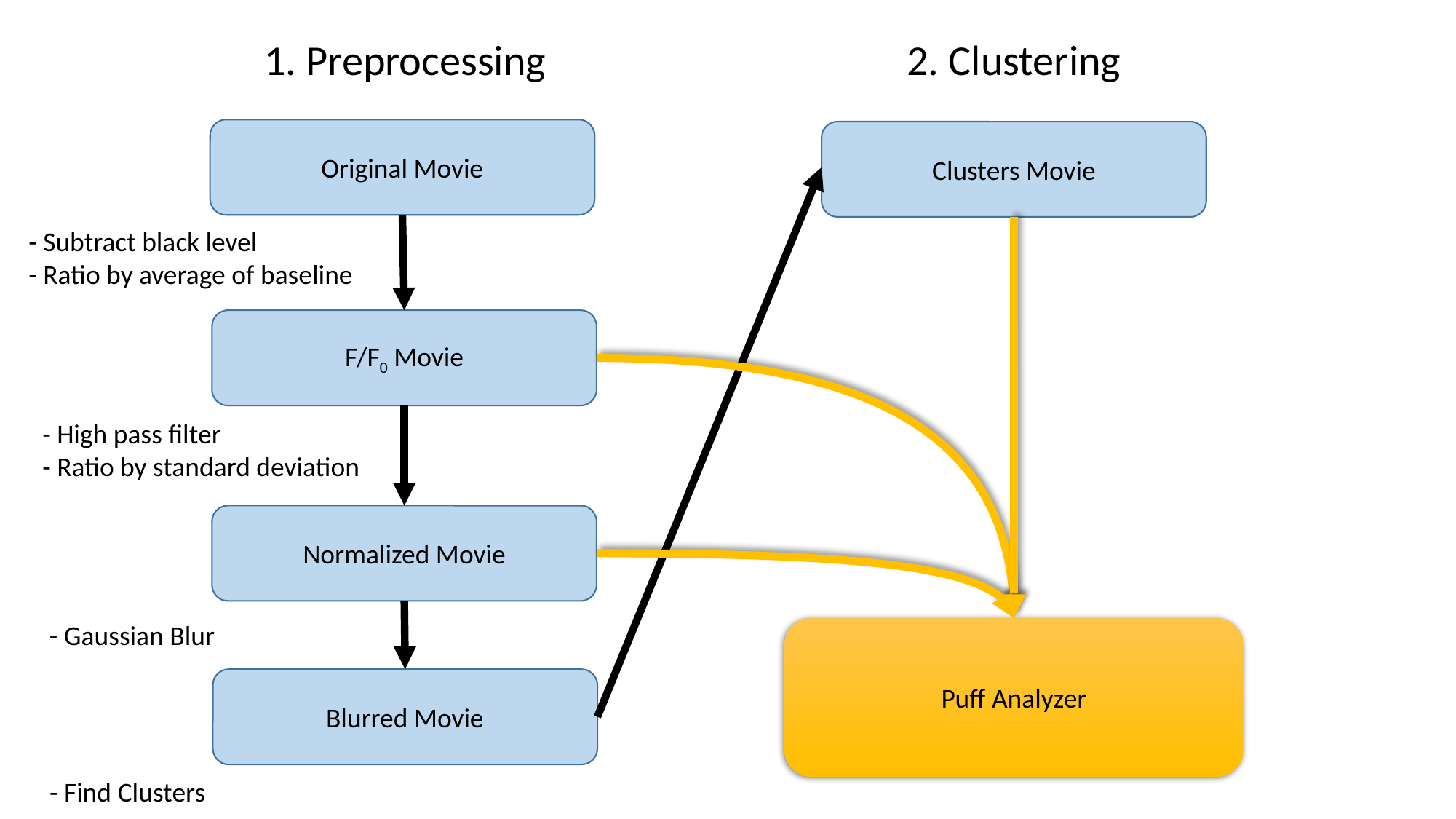

1. Preprocessing
2. Clustering
Original Movie
Clusters Movie
- Subtract black level
- Ratio by average of baseline

F/F0 Movie
- High pass filter
- Ratio by standard deviation
Normalized Movie
- Gaussian Blur
Puff Analyzer
Blurred Movie
- Find Clusters